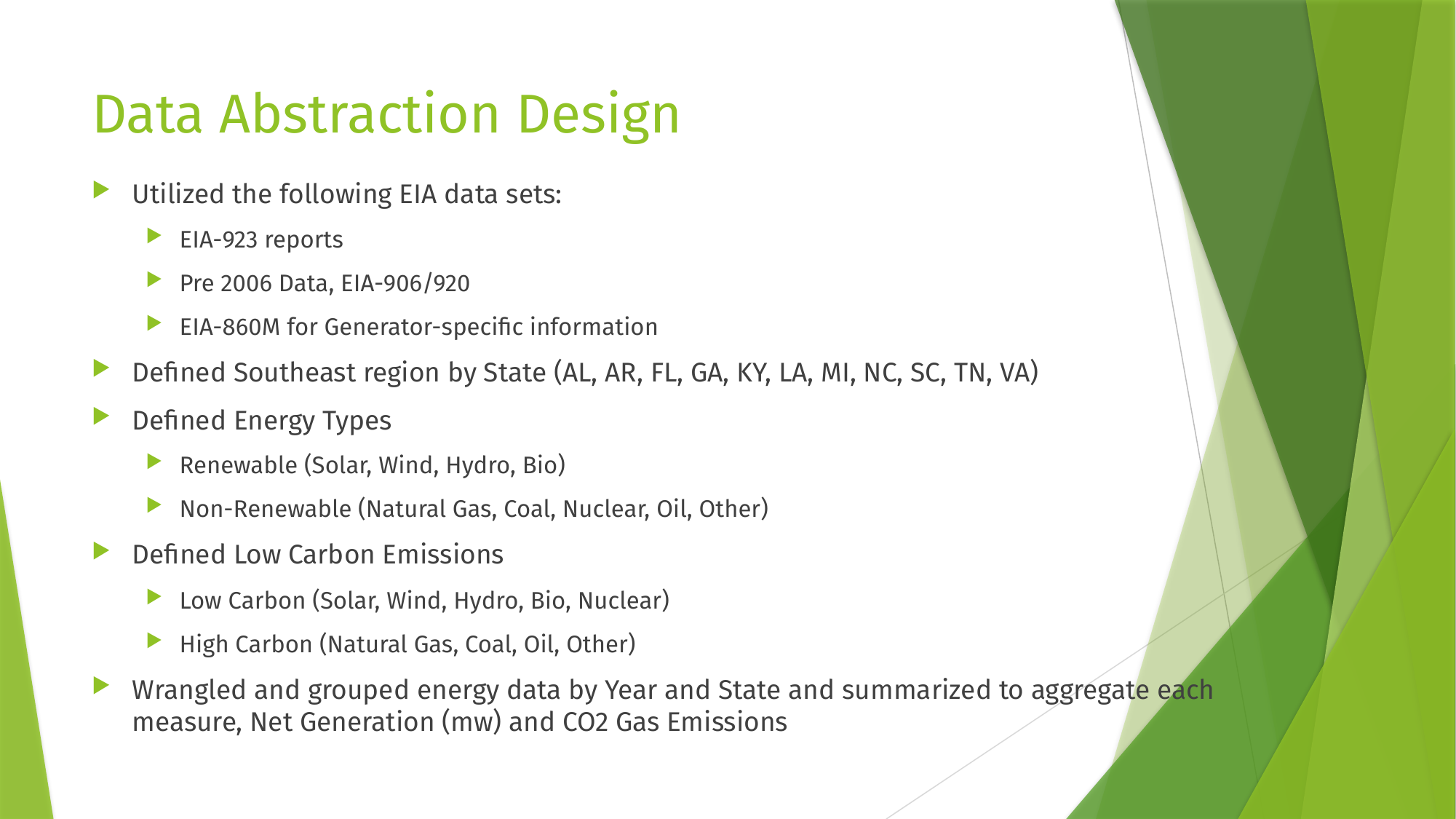

# Data Abstraction Design
Utilized the following EIA data sets:
EIA-923 reports
Pre 2006 Data, EIA-906/920
EIA-860M for Generator-specific information
Defined Southeast region by State (AL, AR, FL, GA, KY, LA, MI, NC, SC, TN, VA)
Defined Energy Types
Renewable (Solar, Wind, Hydro, Bio)
Non-Renewable (Natural Gas, Coal, Nuclear, Oil, Other)
Defined Low Carbon Emissions
Low Carbon (Solar, Wind, Hydro, Bio, Nuclear)
High Carbon (Natural Gas, Coal, Oil, Other)
Wrangled and grouped energy data by Year and State and summarized to aggregate each measure, Net Generation (mw) and CO2 Gas Emissions